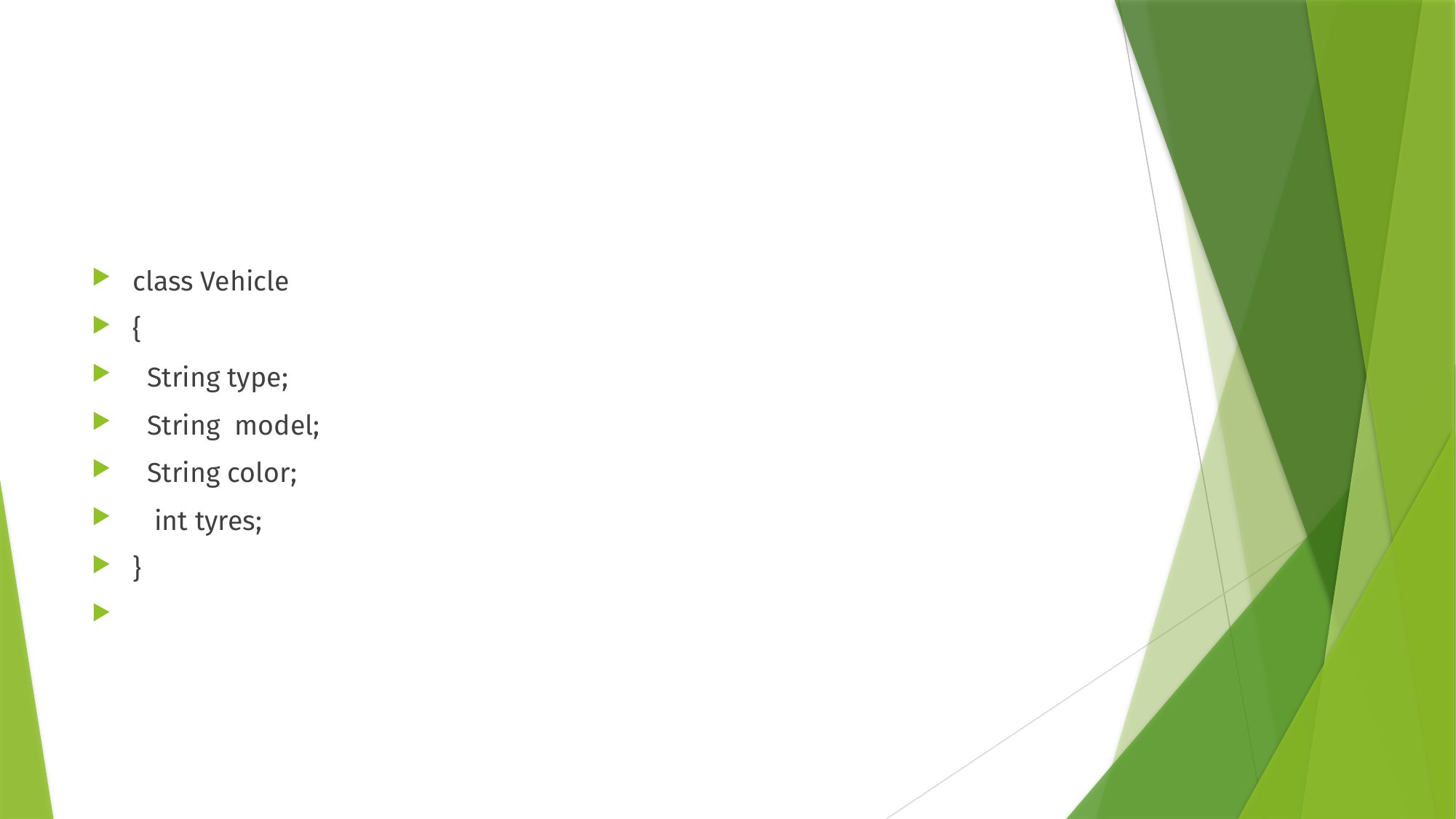

#
class Vehicle
{
  String type;
  String  model;
  String color;
   int tyres;
}